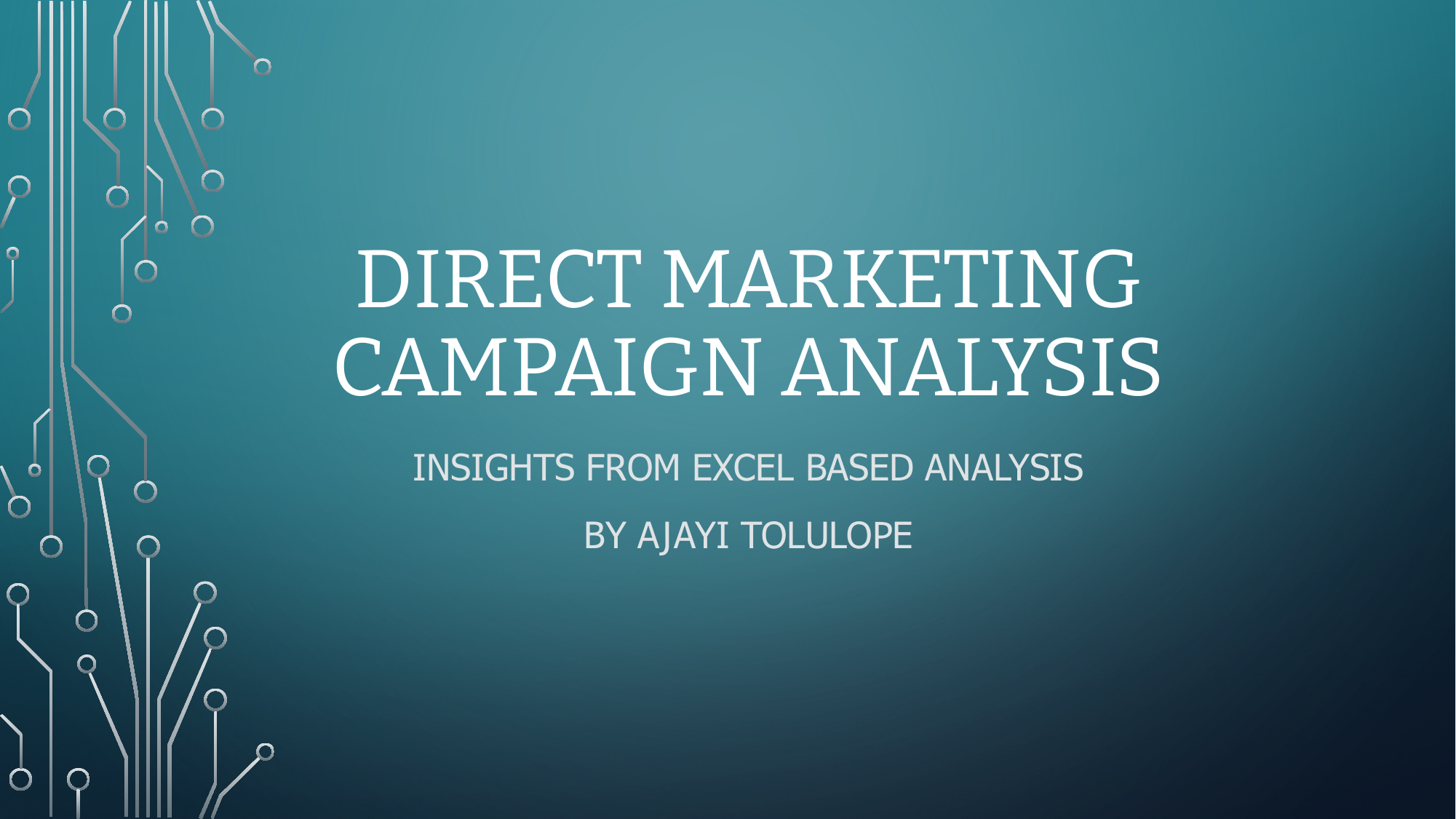

# Direct marketing campaign analysis
Insights from excel based analysis
BY ajayi tolulope